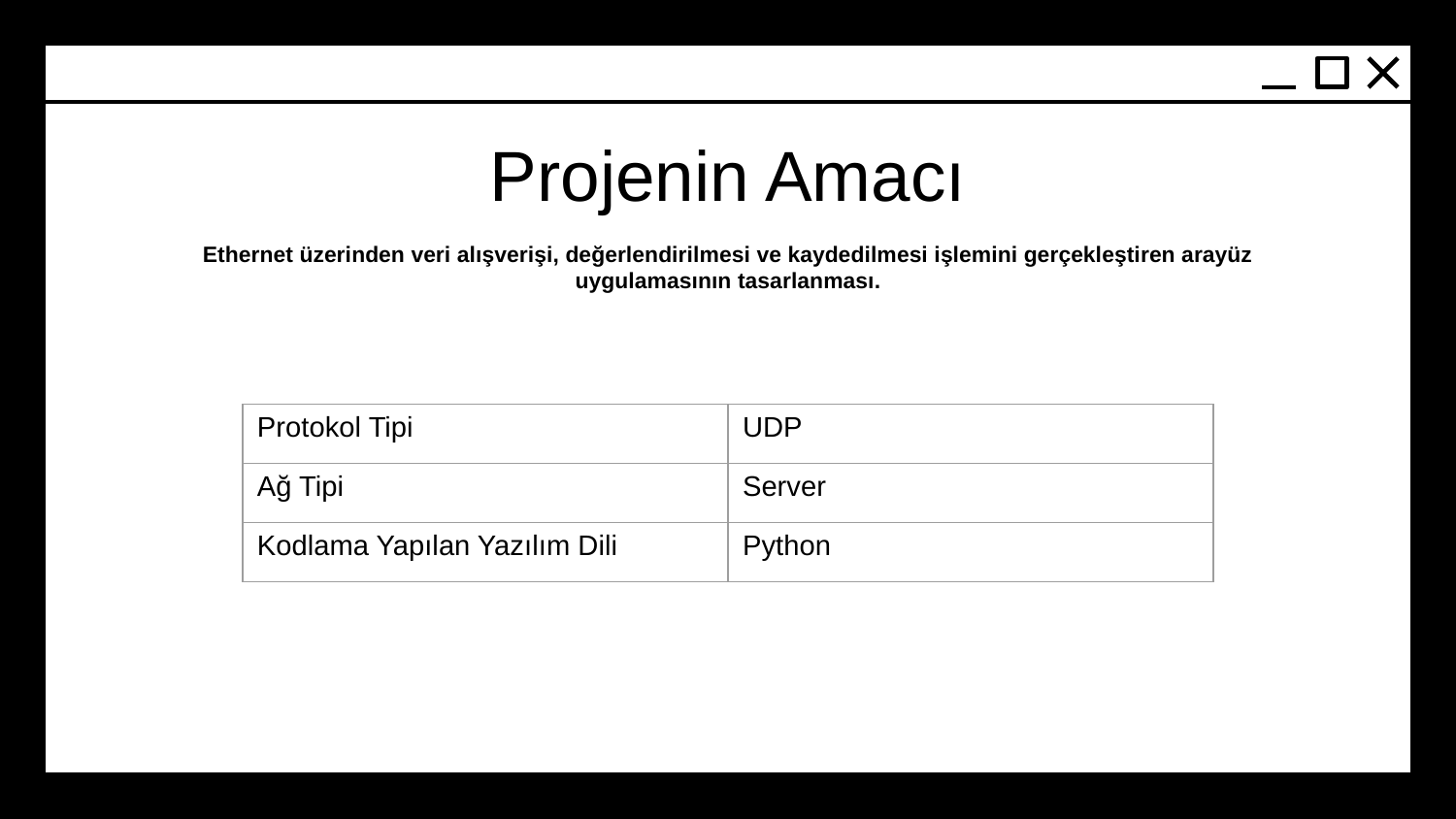

# Projenin Amacı
Ethernet üzerinden veri alışverişi, değerlendirilmesi ve kaydedilmesi işlemini gerçekleştiren arayüz uygulamasının tasarlanması.
| Protokol Tipi | UDP |
| --- | --- |
| Ağ Tipi | Server |
| Kodlama Yapılan Yazılım Dili | Python |